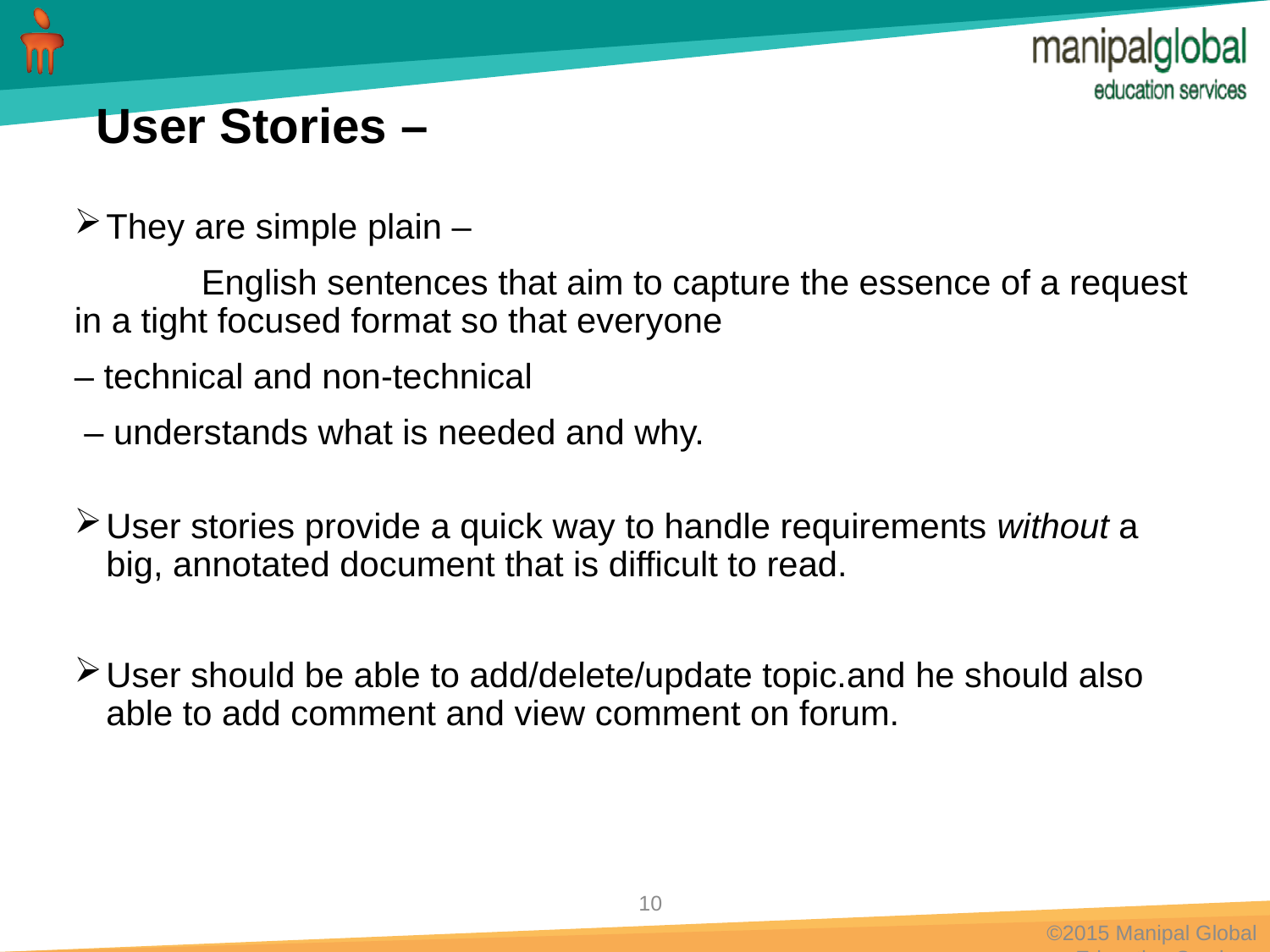

# User Stories –
They are simple plain –
	English sentences that aim to capture the essence of a request in a tight focused format so that everyone
– technical and non-technical
 – understands what is needed and why.
User stories provide a quick way to handle requirements without a big, annotated document that is difficult to read.

User should be able to add/delete/update topic.and he should also able to add comment and view comment on forum.

10